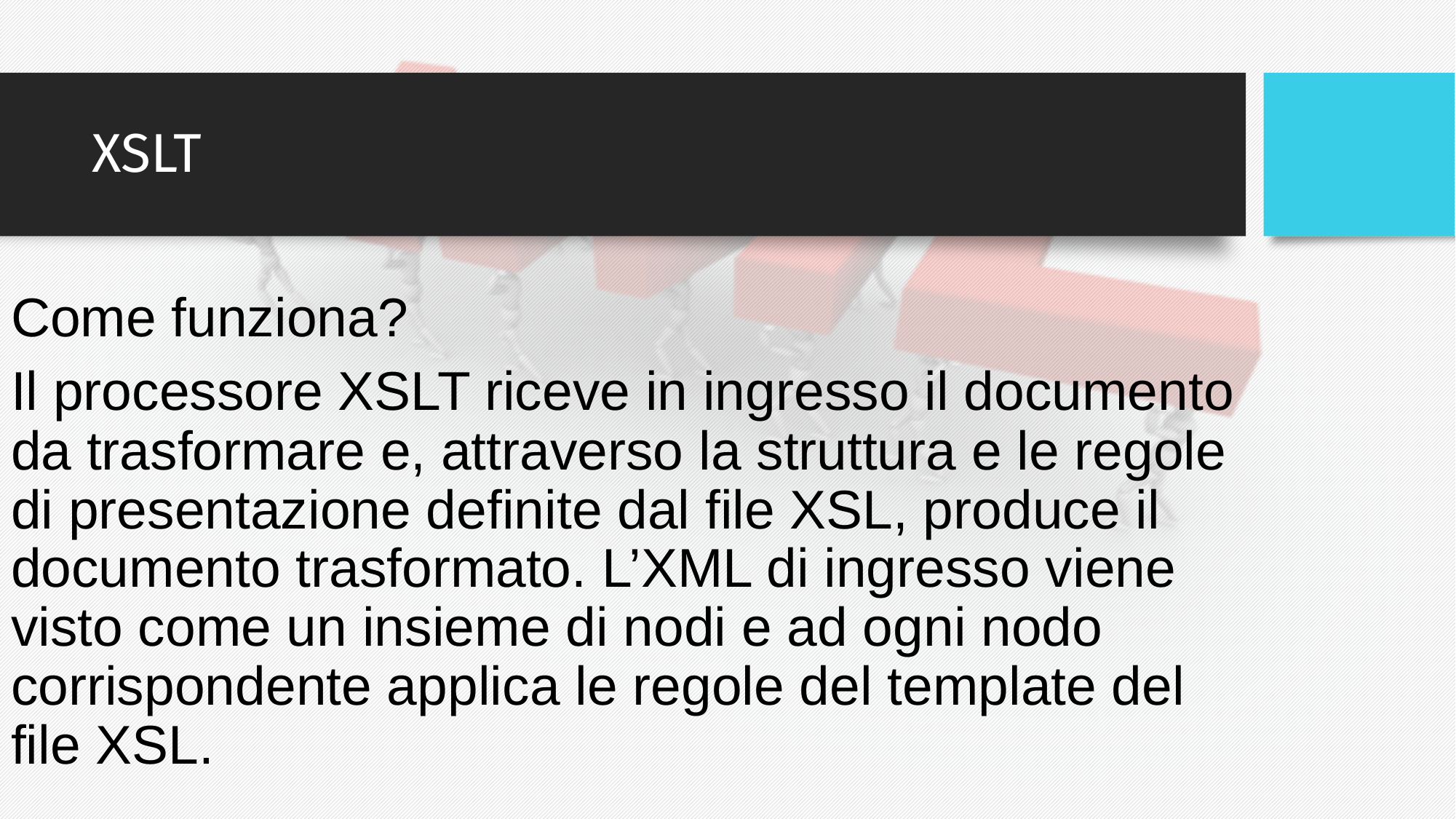

# XSLT
Come funziona?
Il processore XSLT riceve in ingresso il documento da trasformare e, attraverso la struttura e le regole di presentazione definite dal file XSL, produce il documento trasformato. L’XML di ingresso viene visto come un insieme di nodi e ad ogni nodo corrispondente applica le regole del template del file XSL.